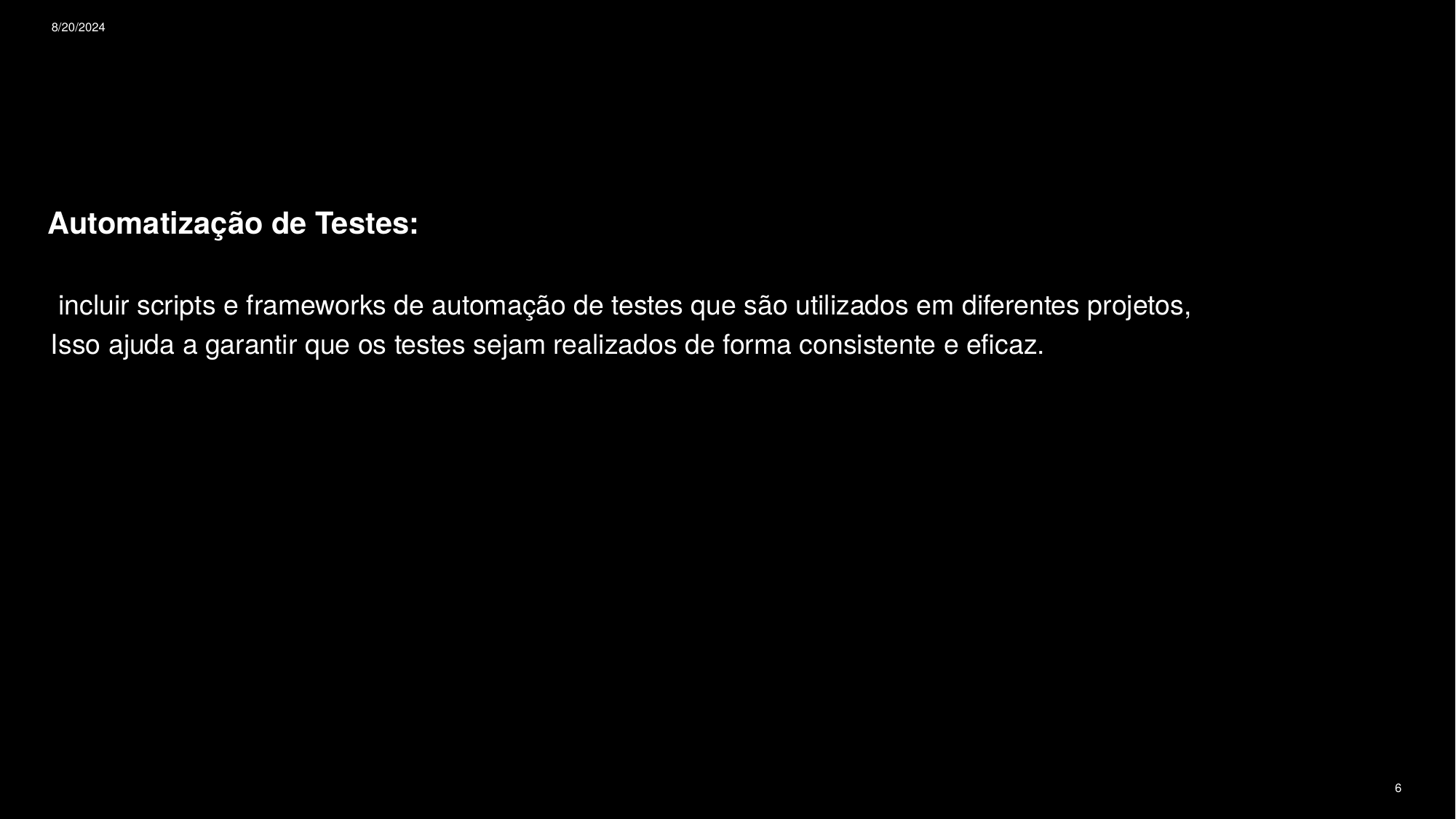

8/20/2024
# Automatização de Testes:
 incluir scripts e frameworks de automação de testes que são utilizados em diferentes projetos, Isso ajuda a garantir que os testes sejam realizados de forma consistente e eficaz.

6